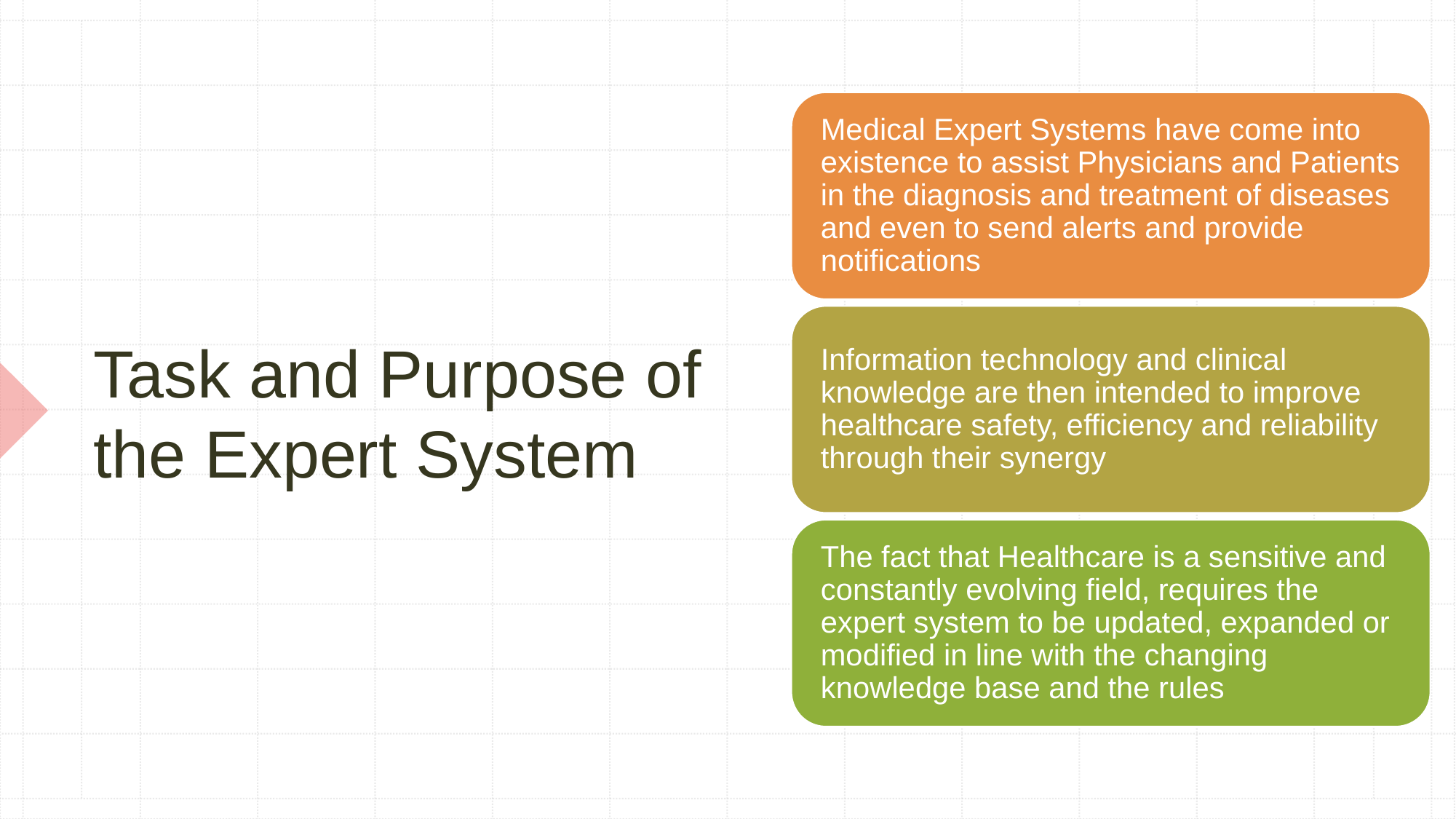

Medical Expert Systems have come into existence to assist Physicians and Patients in the diagnosis and treatment of diseases and even to send alerts and provide notifications
Information technology and clinical knowledge are then intended to improve healthcare safety, efficiency and reliability through their synergy
The fact that Healthcare is a sensitive and constantly evolving field, requires the expert system to be updated, expanded or modified in line with the changing knowledge base and the rules
# Task and Purpose of the Expert System